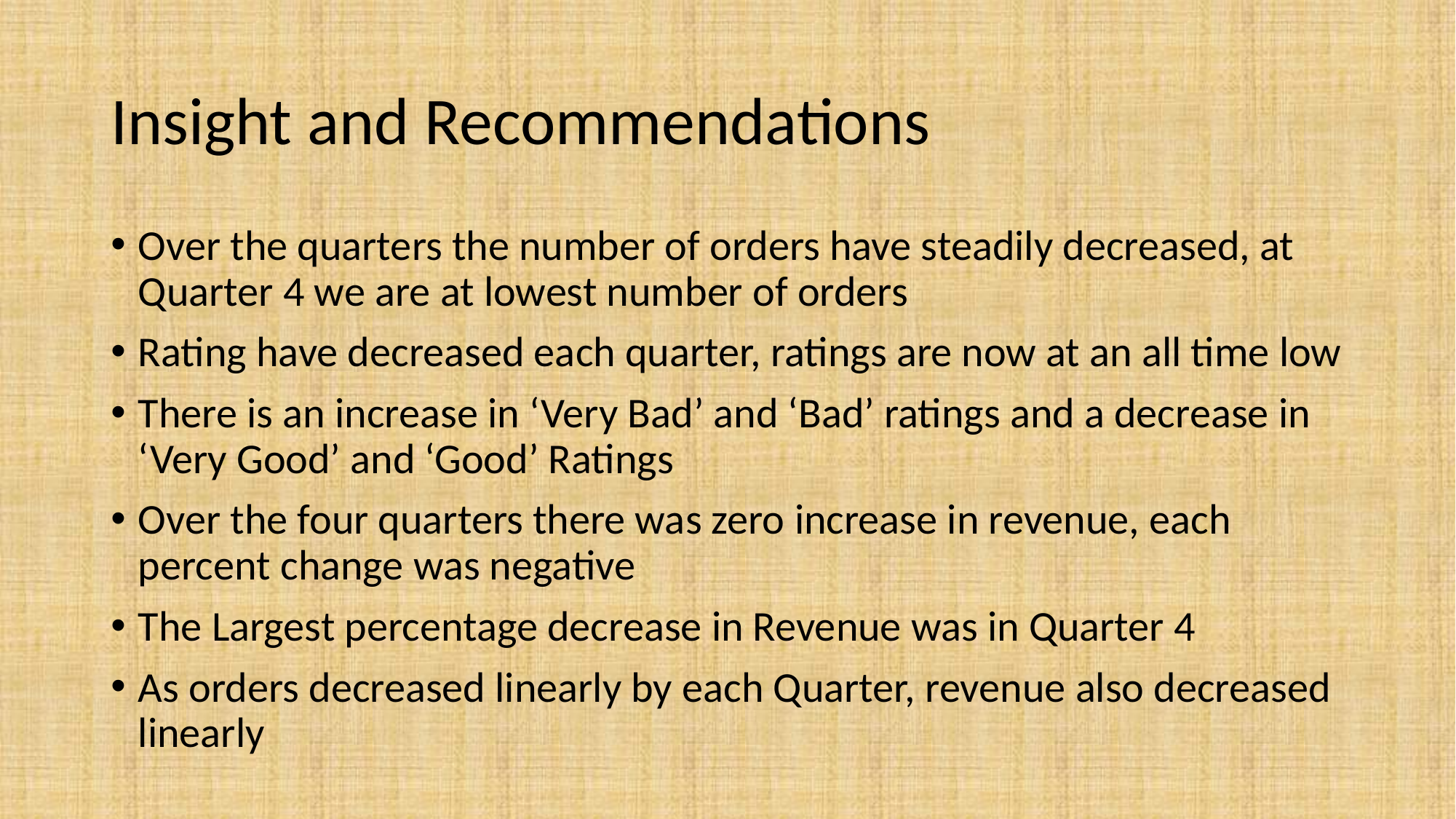

# Insight and Recommendations
Over the quarters the number of orders have steadily decreased, at Quarter 4 we are at lowest number of orders
Rating have decreased each quarter, ratings are now at an all time low
There is an increase in ‘Very Bad’ and ‘Bad’ ratings and a decrease in ‘Very Good’ and ‘Good’ Ratings
Over the four quarters there was zero increase in revenue, each percent change was negative
The Largest percentage decrease in Revenue was in Quarter 4
As orders decreased linearly by each Quarter, revenue also decreased linearly